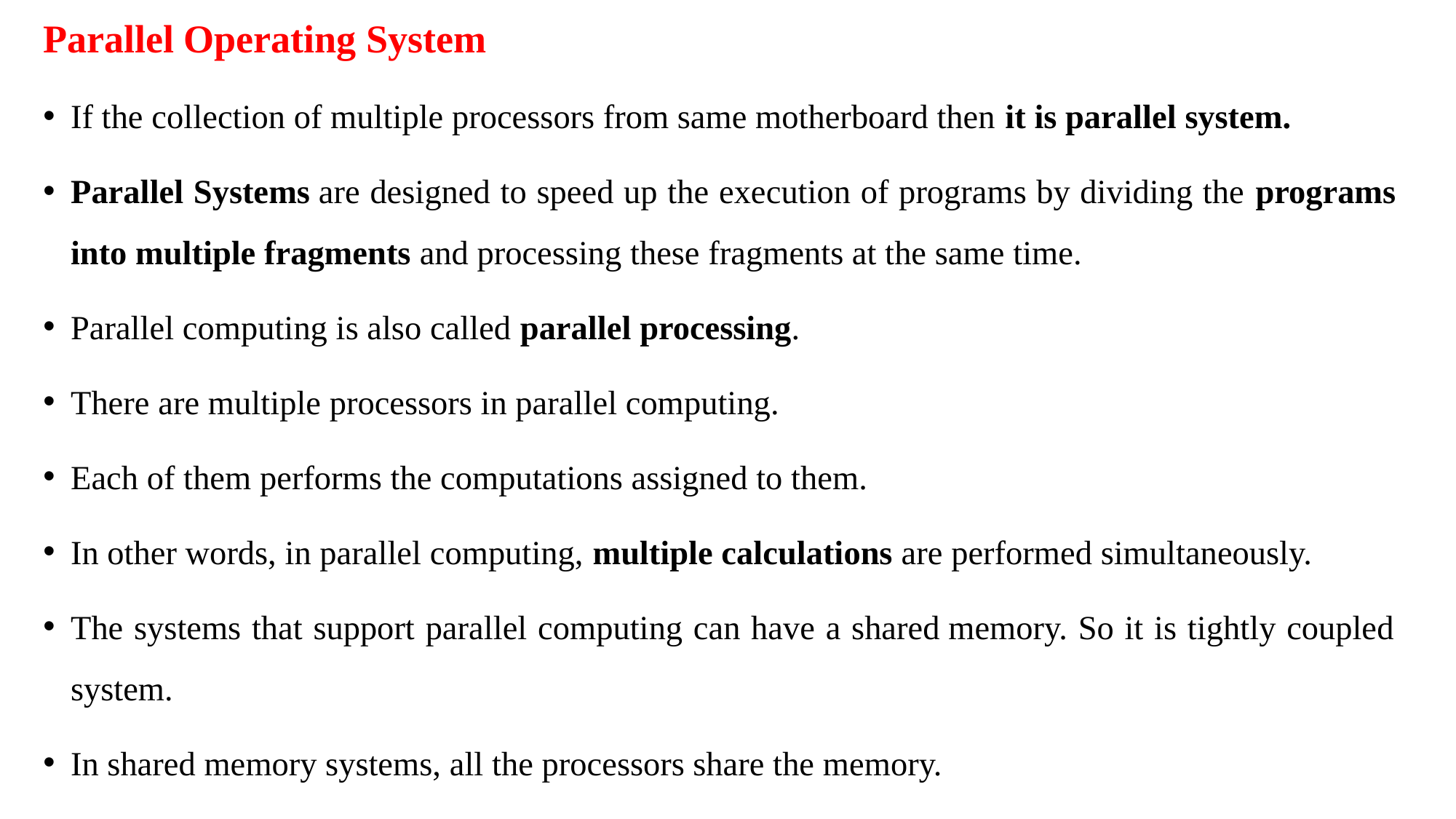

Parallel Operating System
If the collection of multiple processors from same motherboard then it is parallel system.
Parallel Systems are designed to speed up the execution of programs by dividing the programs into multiple fragments and processing these fragments at the same time.
Parallel computing is also called parallel processing.
There are multiple processors in parallel computing.
Each of them performs the computations assigned to them.
In other words, in parallel computing, multiple calculations are performed simultaneously.
The systems that support parallel computing can have a shared memory. So it is tightly coupled system.
In shared memory systems, all the processors share the memory.